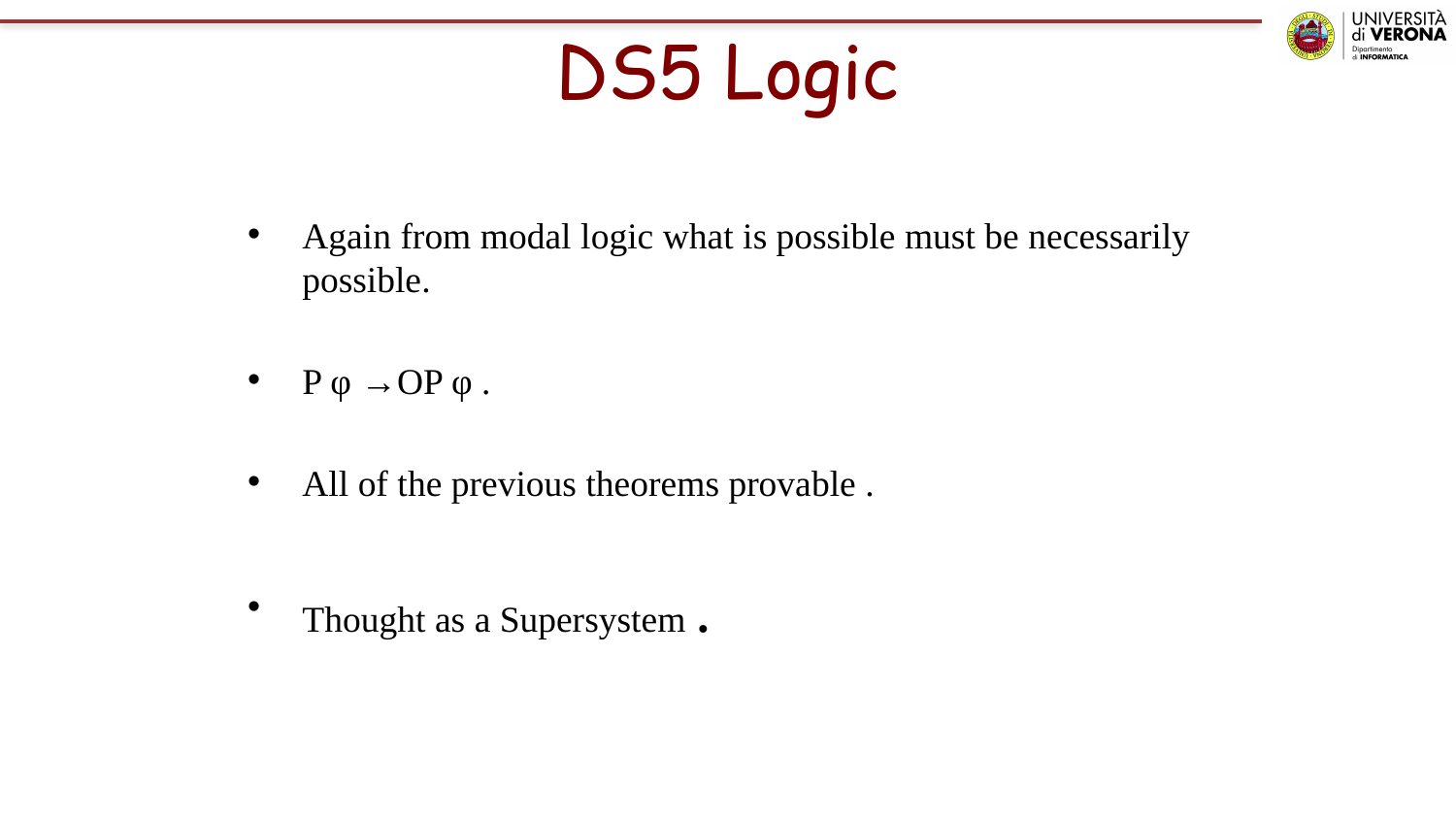

# DS5 Logic
Again from modal logic what is possible must be necessarily possible.

P φ →OP φ .

All of the previous theorems provable .

Thought as a Supersystem .